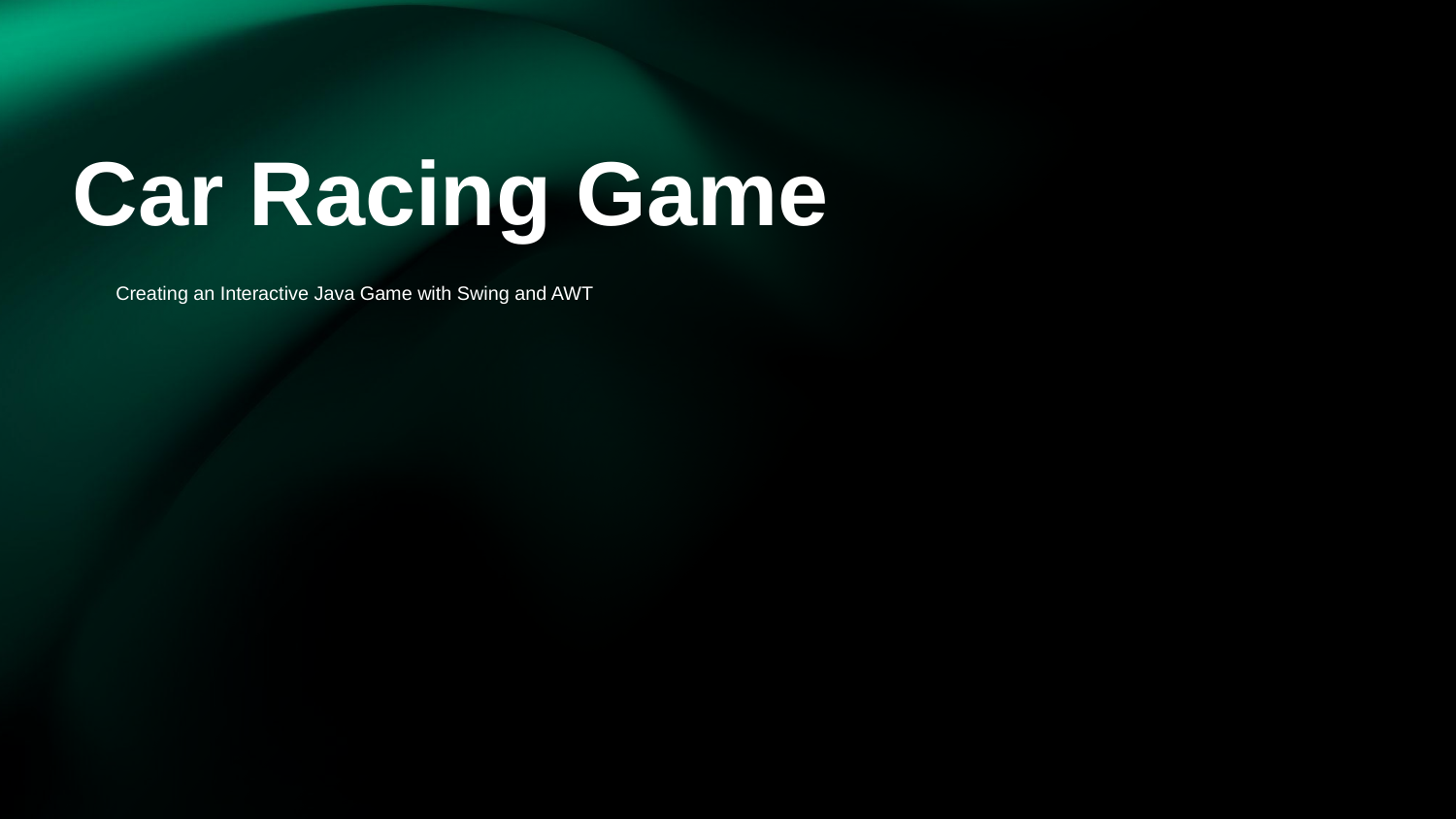

# Car Racing Game
Creating an Interactive Java Game with Swing and AWT